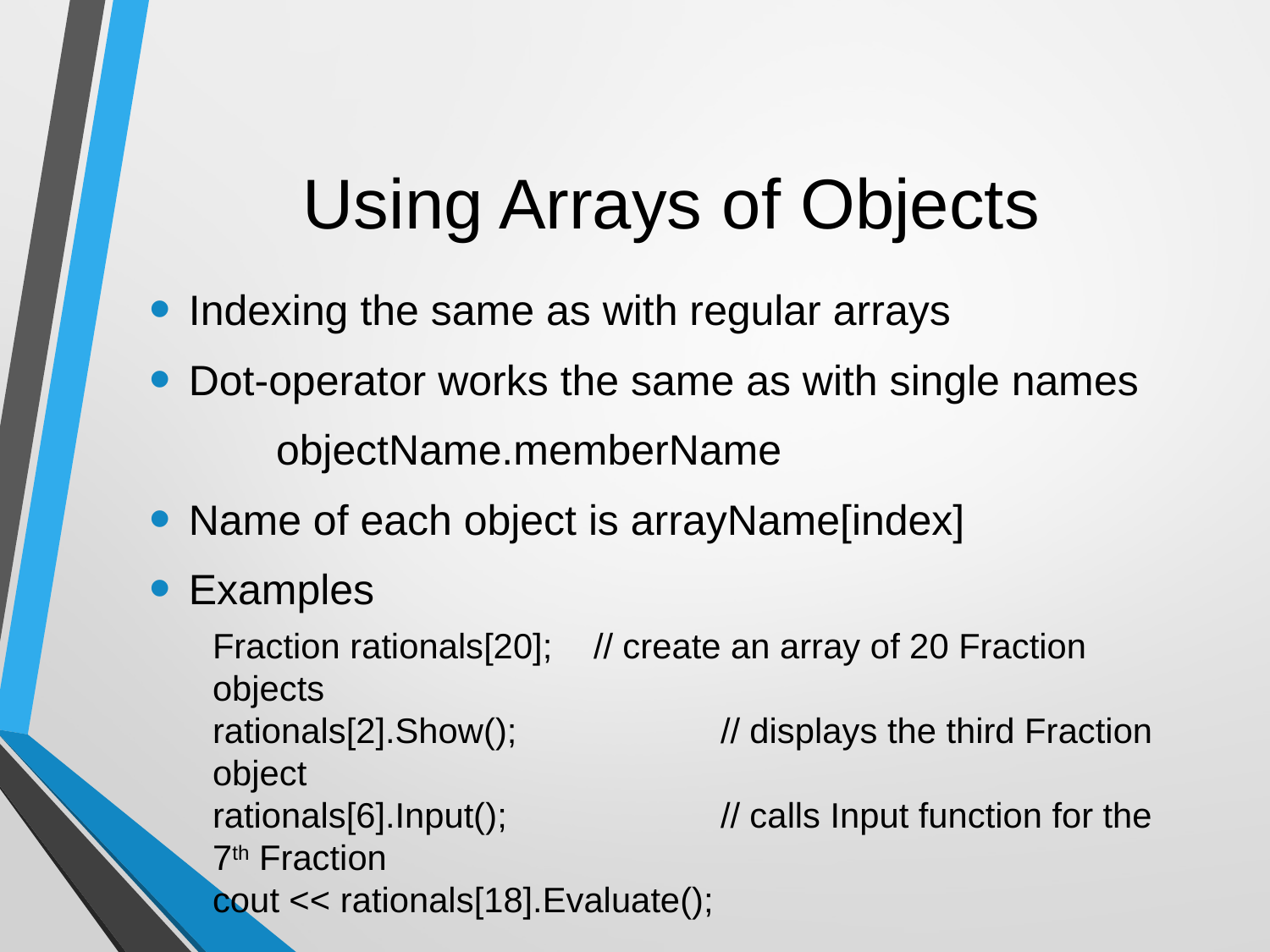

# Using Arrays of Objects
Indexing the same as with regular arrays
Dot-operator works the same as with single names
	objectName.memberName
Name of each object is arrayName[index]
Examples
Fraction rationals[20]; 	// create an array of 20 Fraction objects
rationals[2].Show();		// displays the third Fraction object
rationals[6].Input();		// calls Input function for the 7th Fraction
cout << rationals[18].Evaluate();